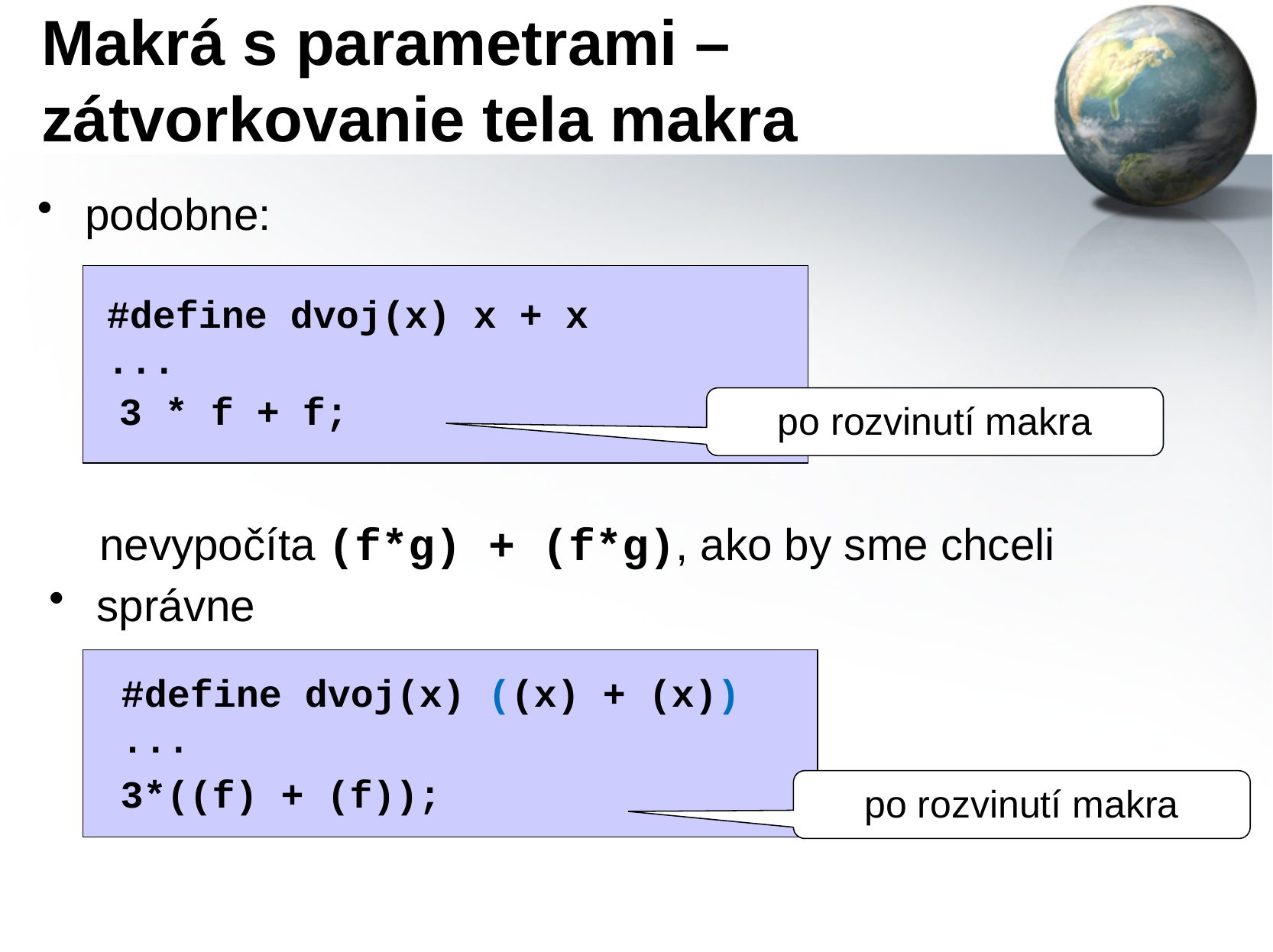

# Makrá s parametrami – zátvorkovanie tela makra
podobne:

     nevypočíta (f*g) + (f*g), ako by sme chceli

#define dvoj(x) x + x
...
3 * dvoj(f);
3 * f + f;
po rozvinutí makra
správne

#define dvoj(x) ((x) + (x))
...
3 * dvoj(f);
3*((f) + (f));
po rozvinutí makra